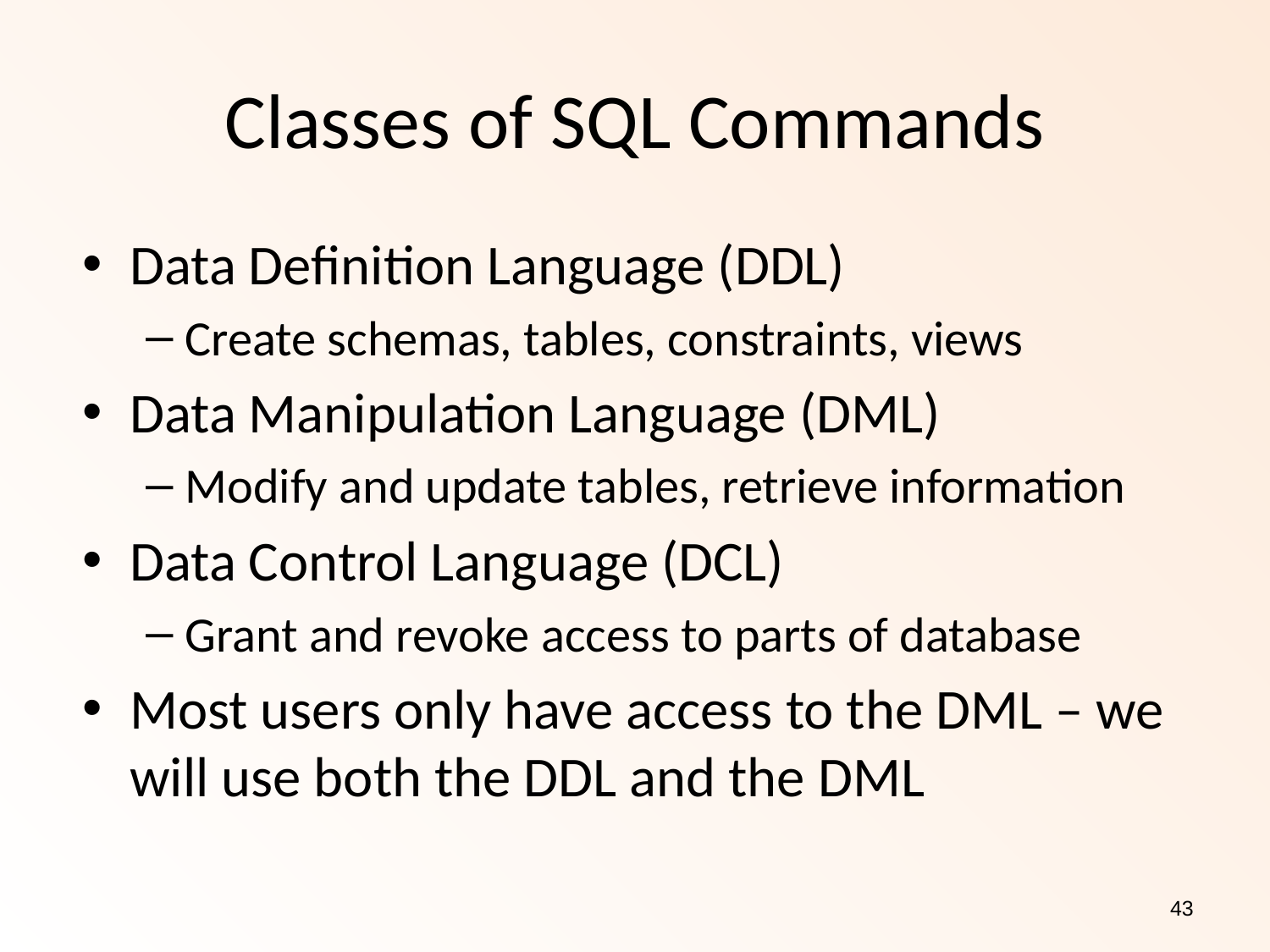

Classes of SQL Commands
Data Definition Language (DDL)
Create schemas, tables, constraints, views
Data Manipulation Language (DML)
Modify and update tables, retrieve information
Data Control Language (DCL)
Grant and revoke access to parts of database
Most users only have access to the DML – we will use both the DDL and the DML
43